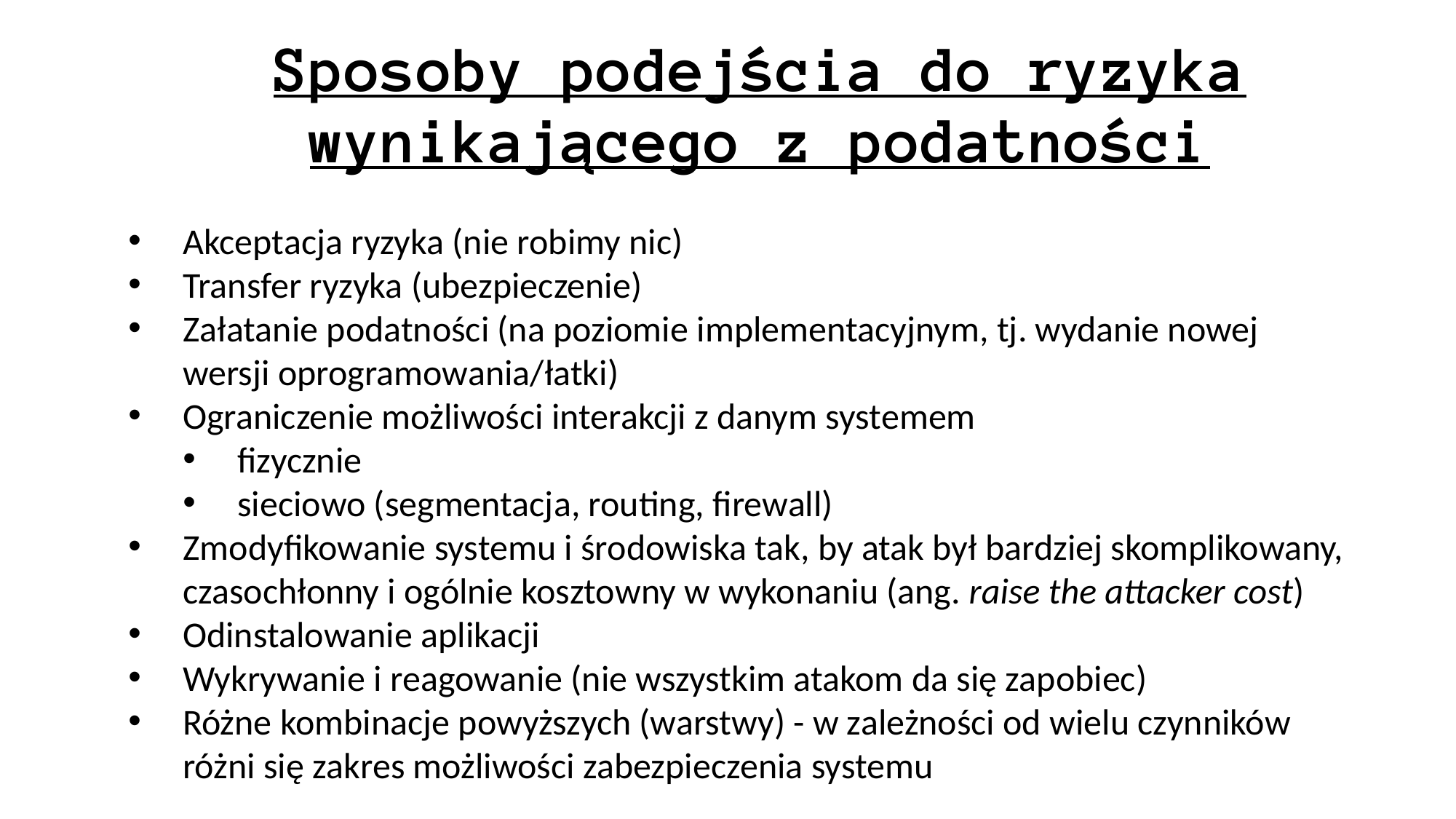

# Sposoby podejścia do ryzyka wynikającego z podatności
Akceptacja ryzyka (nie robimy nic)
Transfer ryzyka (ubezpieczenie)
Załatanie podatności (na poziomie implementacyjnym, tj. wydanie nowej wersji oprogramowania/łatki)
Ograniczenie możliwości interakcji z danym systemem
fizycznie
sieciowo (segmentacja, routing, firewall)
Zmodyfikowanie systemu i środowiska tak, by atak był bardziej skomplikowany, czasochłonny i ogólnie kosztowny w wykonaniu (ang. raise the attacker cost)
Odinstalowanie aplikacji
Wykrywanie i reagowanie (nie wszystkim atakom da się zapobiec)
Różne kombinacje powyższych (warstwy) - w zależności od wielu czynników różni się zakres możliwości zabezpieczenia systemu